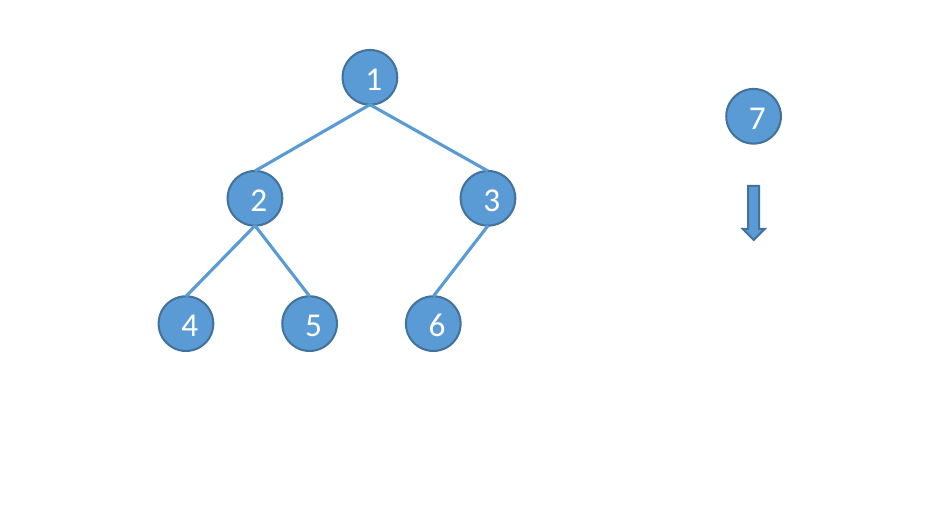

1
7
2
3

4
5
6